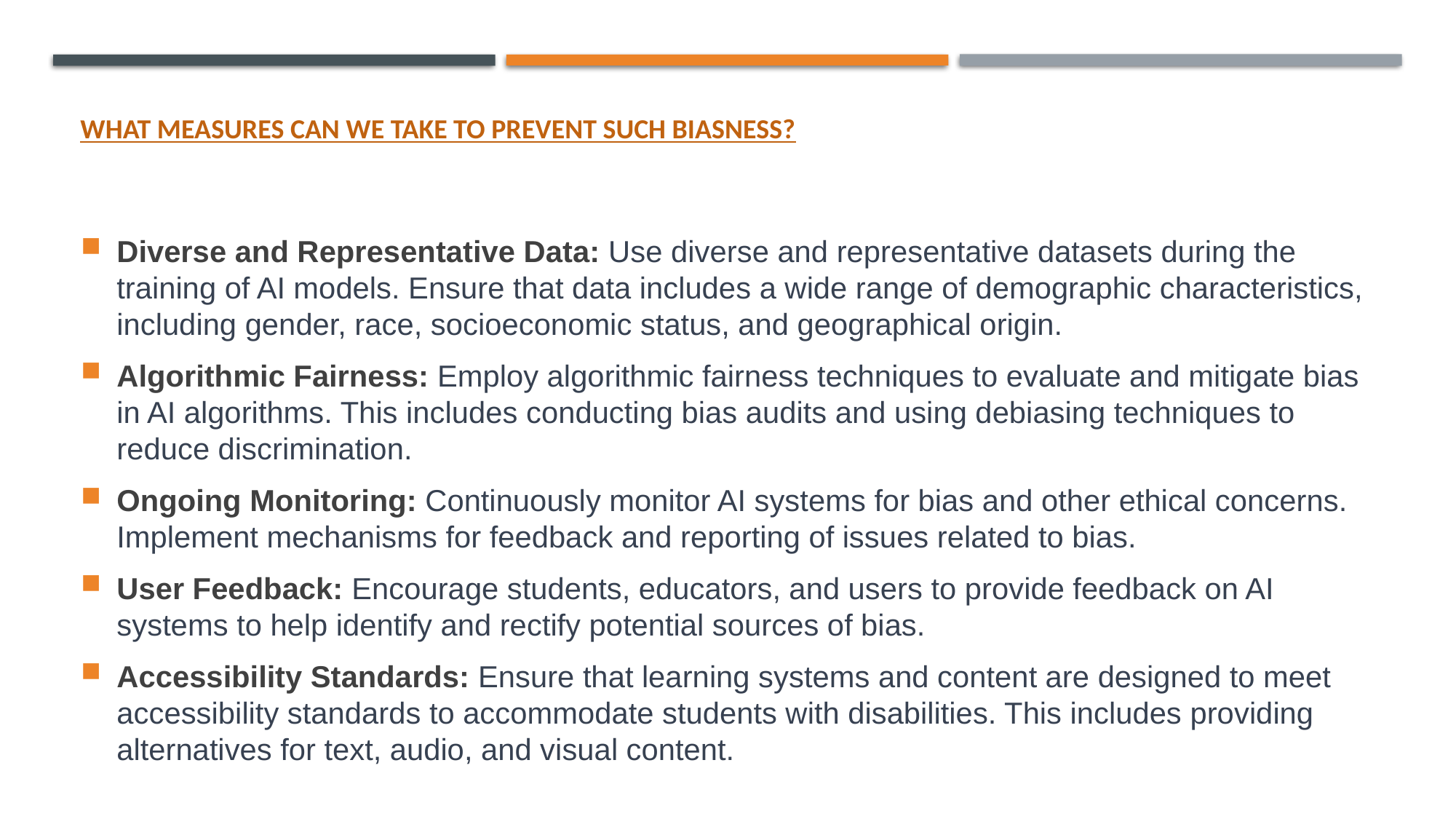

# What measures can we take to prevent such biasness?
Diverse and Representative Data: Use diverse and representative datasets during the training of AI models. Ensure that data includes a wide range of demographic characteristics, including gender, race, socioeconomic status, and geographical origin.
Algorithmic Fairness: Employ algorithmic fairness techniques to evaluate and mitigate bias in AI algorithms. This includes conducting bias audits and using debiasing techniques to reduce discrimination.
Ongoing Monitoring: Continuously monitor AI systems for bias and other ethical concerns. Implement mechanisms for feedback and reporting of issues related to bias.
User Feedback: Encourage students, educators, and users to provide feedback on AI systems to help identify and rectify potential sources of bias.
Accessibility Standards: Ensure that learning systems and content are designed to meet accessibility standards to accommodate students with disabilities. This includes providing alternatives for text, audio, and visual content.